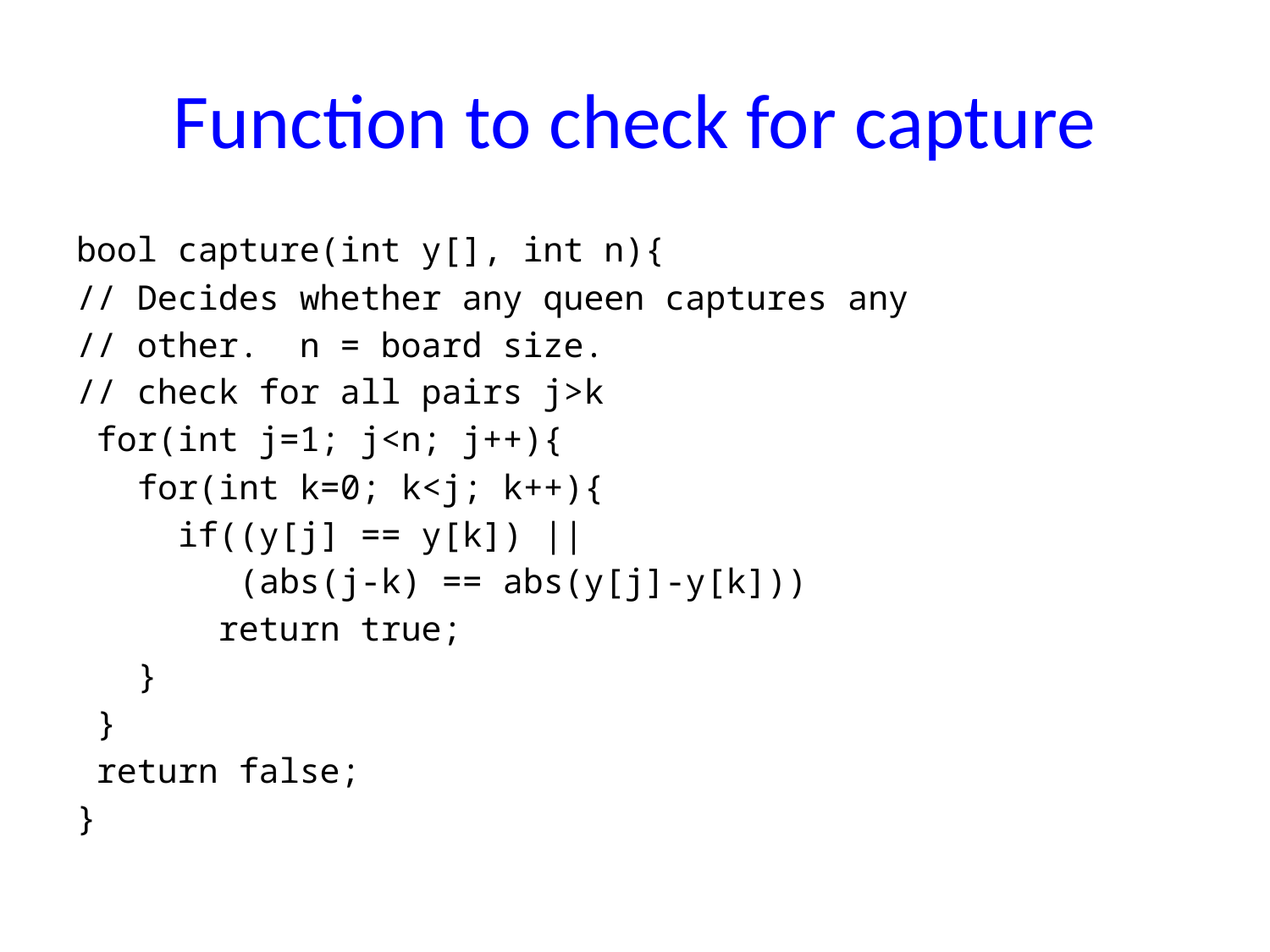

# Function to check for capture
bool capture(int y[], int n){
// Decides whether any queen captures any
// other.  n = board size.
// check for all pairs j>k
 for(int j=1; j<n; j++){
   for(int k=0; k<j; k++){
     if((y[j] == y[k]) ||
        (abs(j-k) == abs(y[j]-y[k]))
       return true;
   }
 }
 return false;
}